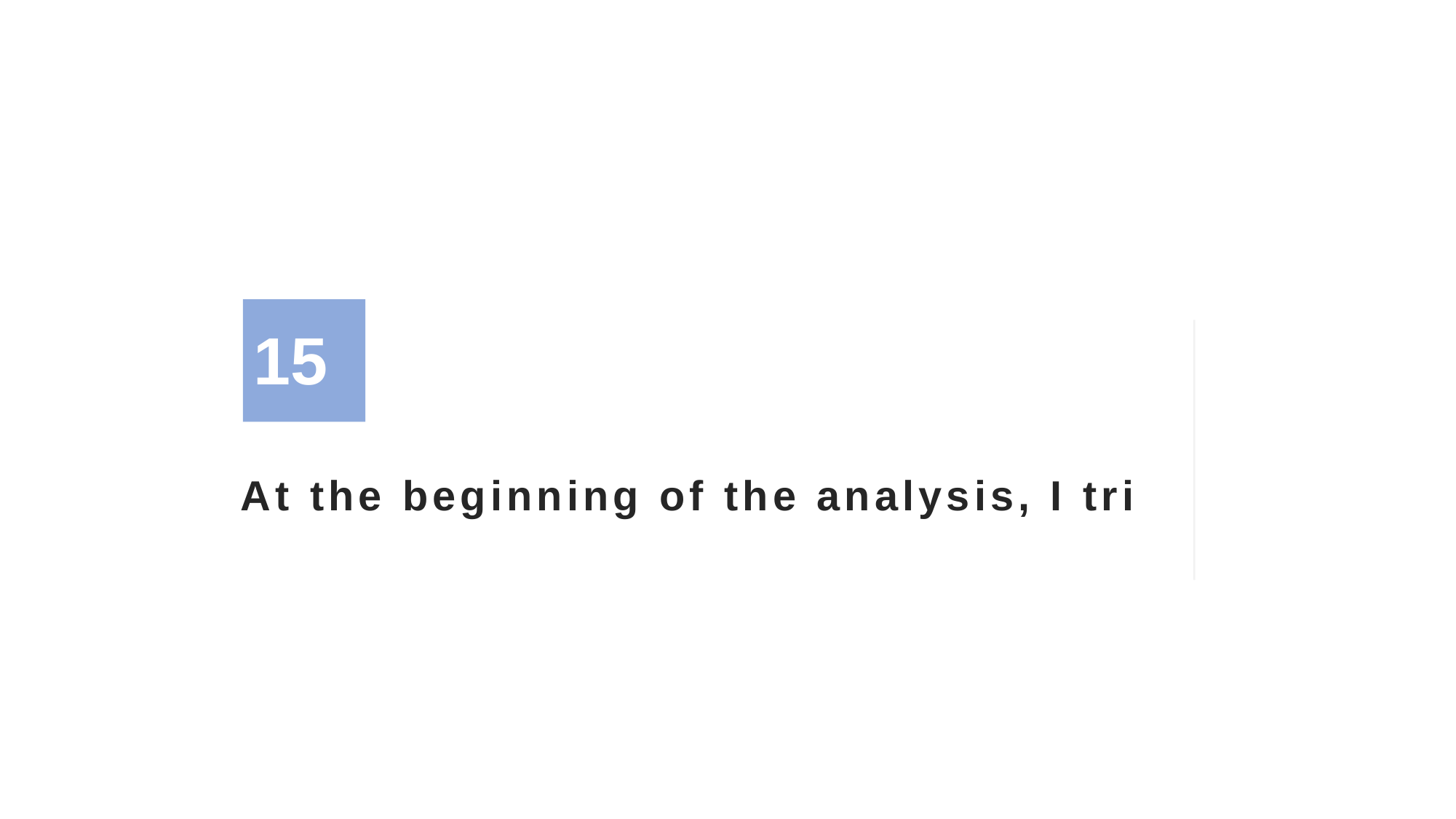

15

# At the beginning of the analysis, I tri